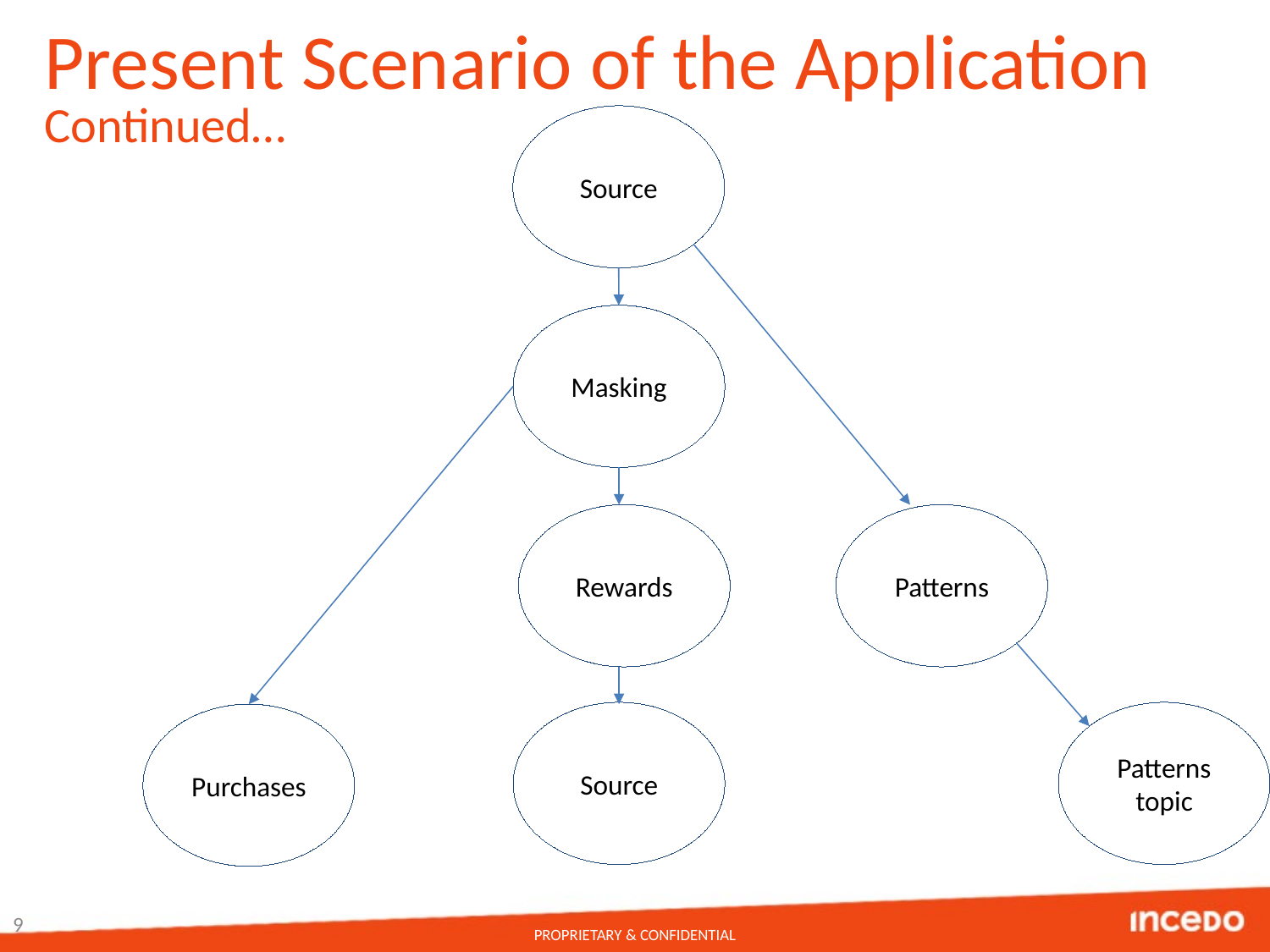

Present Scenario of the Application

Source
Continued…

Masking
Rewards
Patterns
Source
Patterns topic
Purchases
9